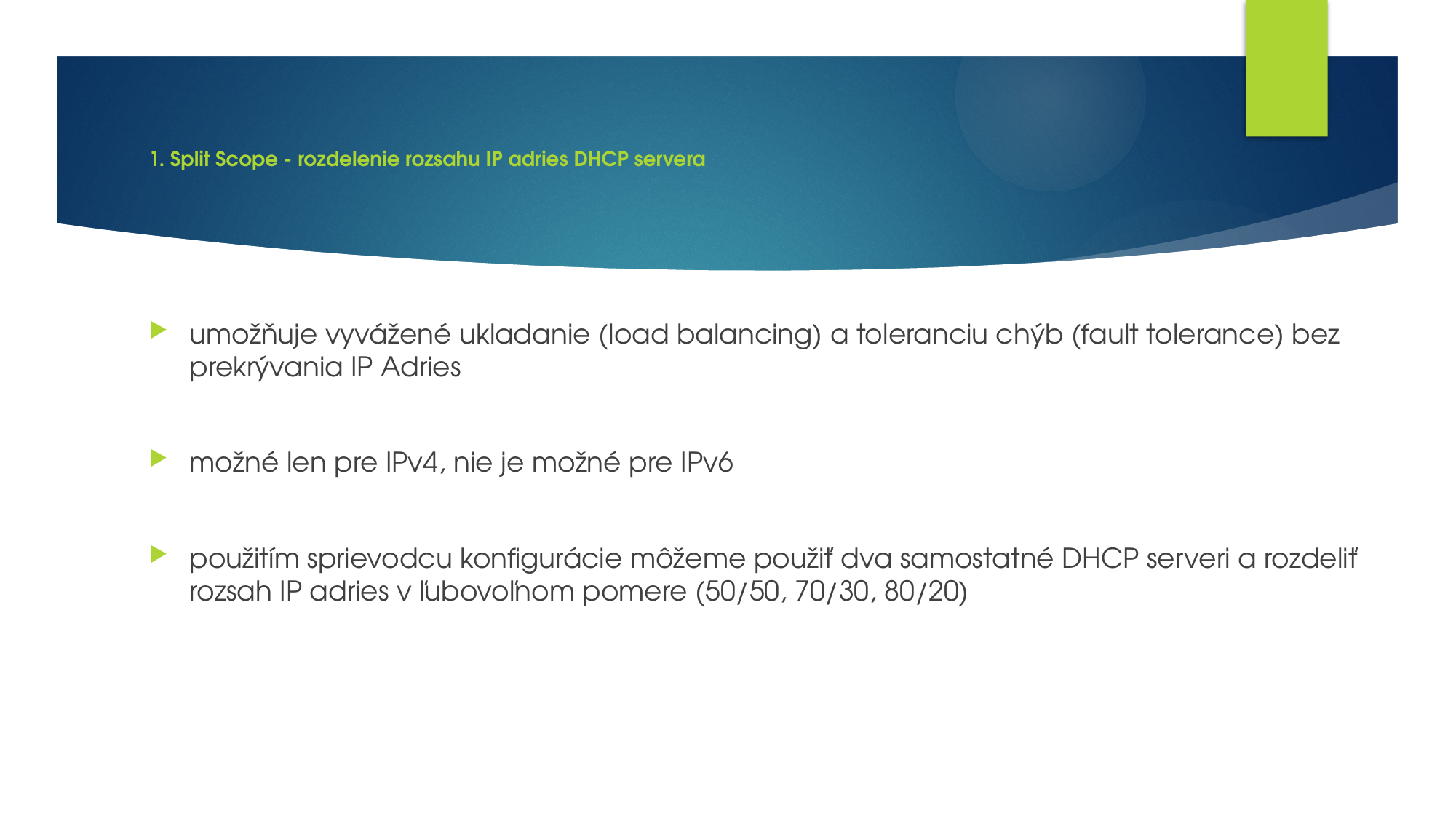

# 1. Split Scope - rozdelenie rozsahu IP adries DHCP servera
umožňuje vyvážené ukladanie (load balancing) a toleranciu chýb (fault tolerance) bez prekrývania IP Adries

možné len pre IPv4, nie je možné pre IPv6

použitím sprievodcu konfigurácie môžeme použiť dva samostatné DHCP serveri a rozdeliť rozsah IP adries v ľubovoľnom pomere (50/50, 70/30, 80/20)